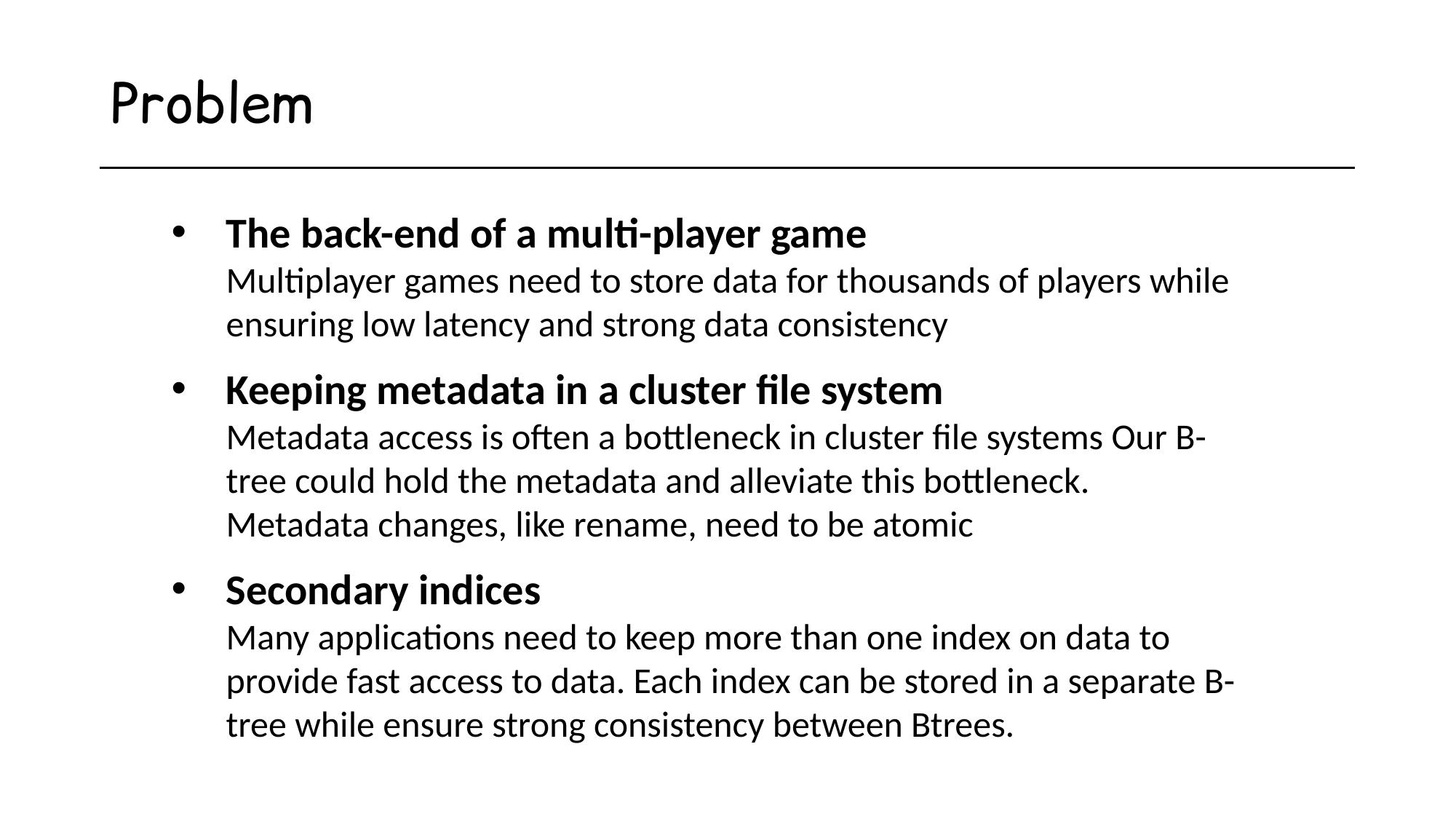

# Problem
The back-end of a multi-player game
Multiplayer games need to store data for thousands of players while ensuring low latency and strong data consistency
Keeping metadata in a cluster file system
Metadata access is often a bottleneck in cluster file systems Our B-tree could hold the metadata and alleviate this bottleneck. Metadata changes, like rename, need to be atomic
Secondary indices
Many applications need to keep more than one index on data to provide fast access to data. Each index can be stored in a separate B-tree while ensure strong consistency between Btrees.